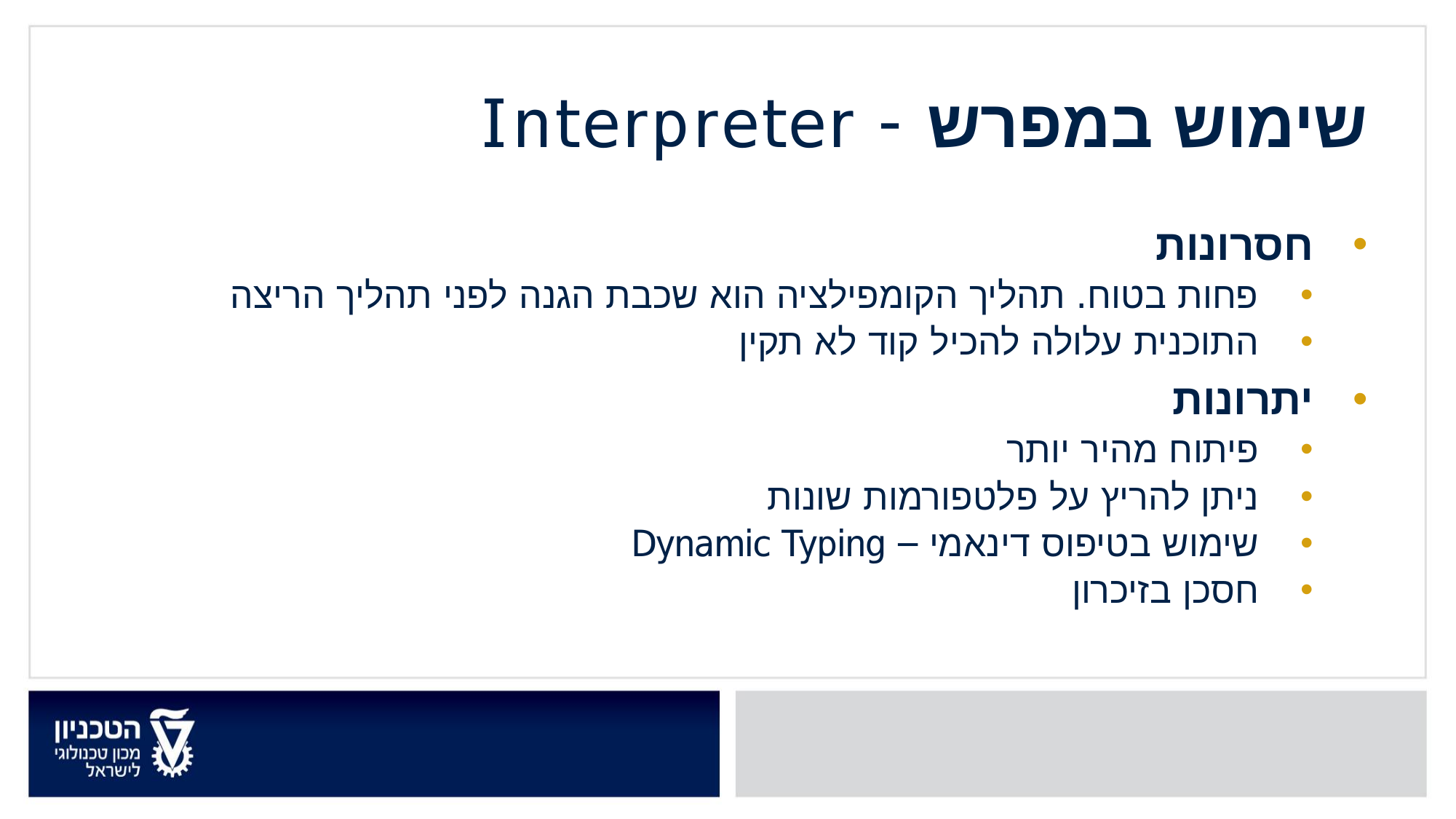

שימוש במפרש - Interpreter
חסרונות
פחות בטוח. תהליך הקומפילציה הוא שכבת הגנה לפני תהליך הריצה
התוכנית עלולה להכיל קוד לא תקין
יתרונות
פיתוח מהיר יותר
ניתן להריץ על פלטפורמות שונות
שימוש בטיפוס דינאמי – Dynamic Typing
חסכן בזיכרון